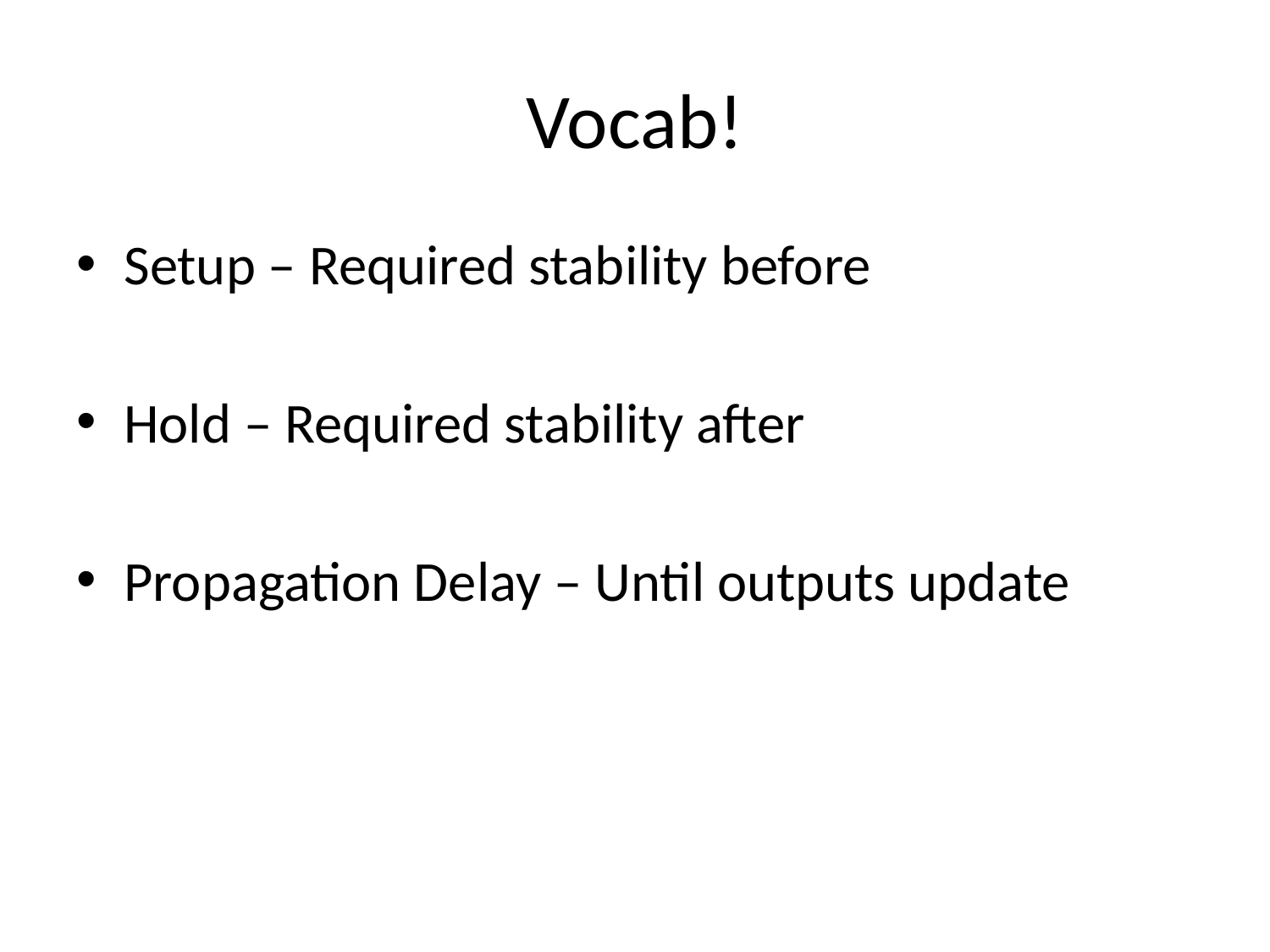

# Vocab!
Setup – Required stability before

Hold – Required stability after

Propagation Delay – Until outputs update